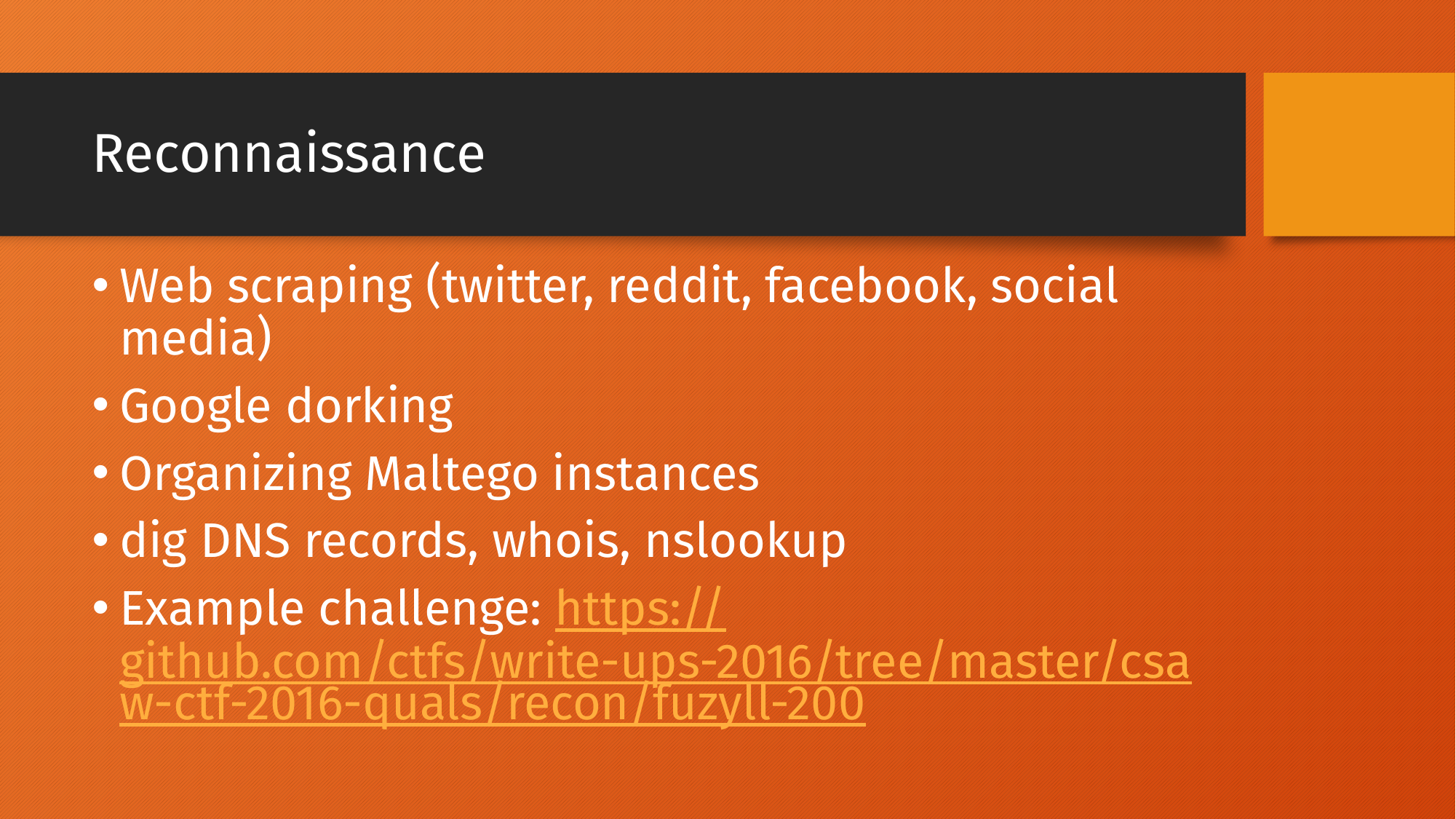

# Reconnaissance
Web scraping (twitter, reddit, facebook, social media)
Google dorking
Organizing Maltego instances
dig DNS records, whois, nslookup
Example challenge: https://github.com/ctfs/write-ups-2016/tree/master/csaw-ctf-2016-quals/recon/fuzyll-200